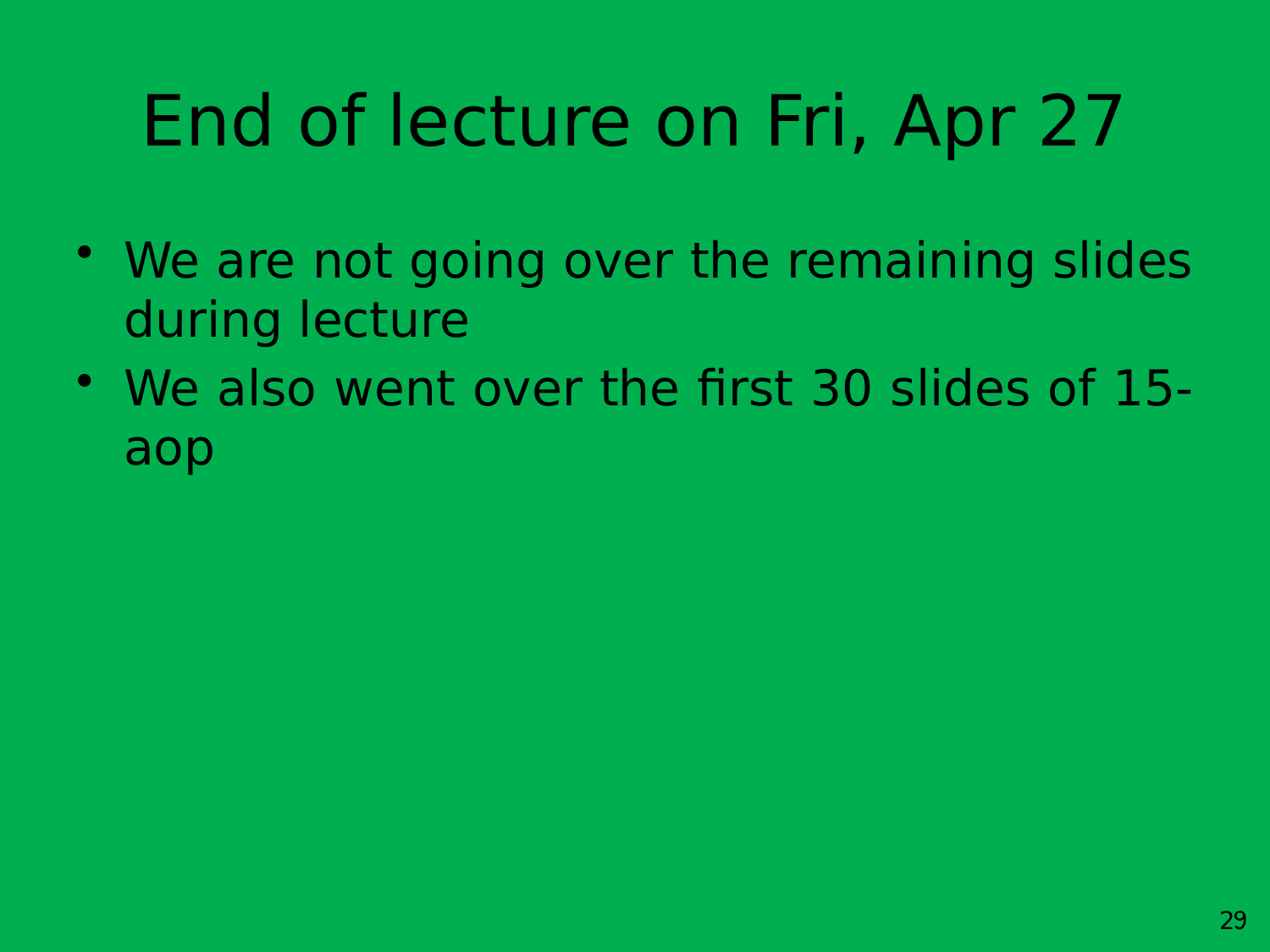

# End of lecture on Fri, Apr 27
We are not going over the remaining slides during lecture
We also went over the first 30 slides of 15-aop